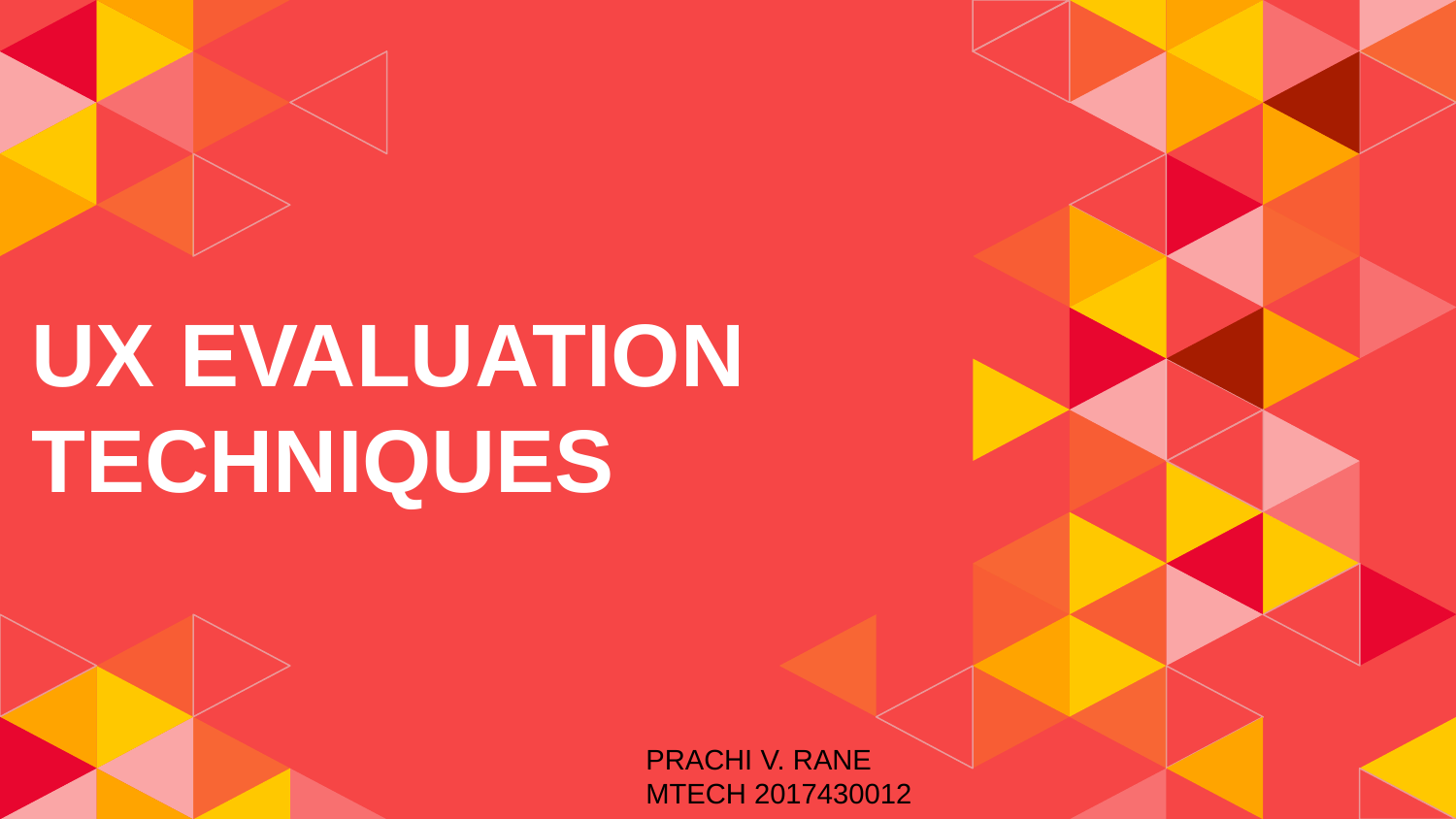

# UX EVALUATION TECHNIQUES
PRACHI V. RANE
MTECH 2017430012